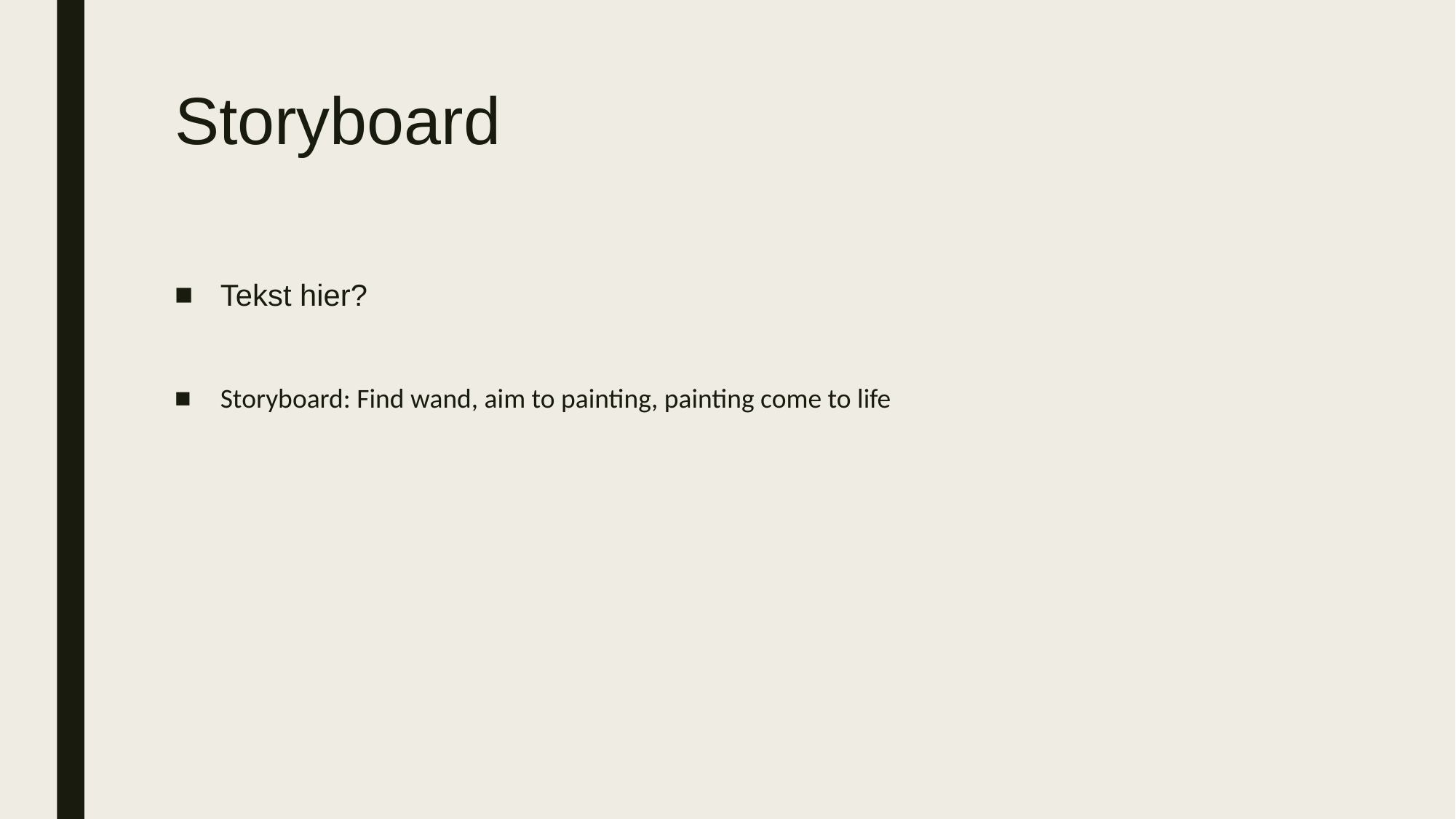

# Storyboard
Tekst hier?

Storyboard: Find wand, aim to painting, painting come to life